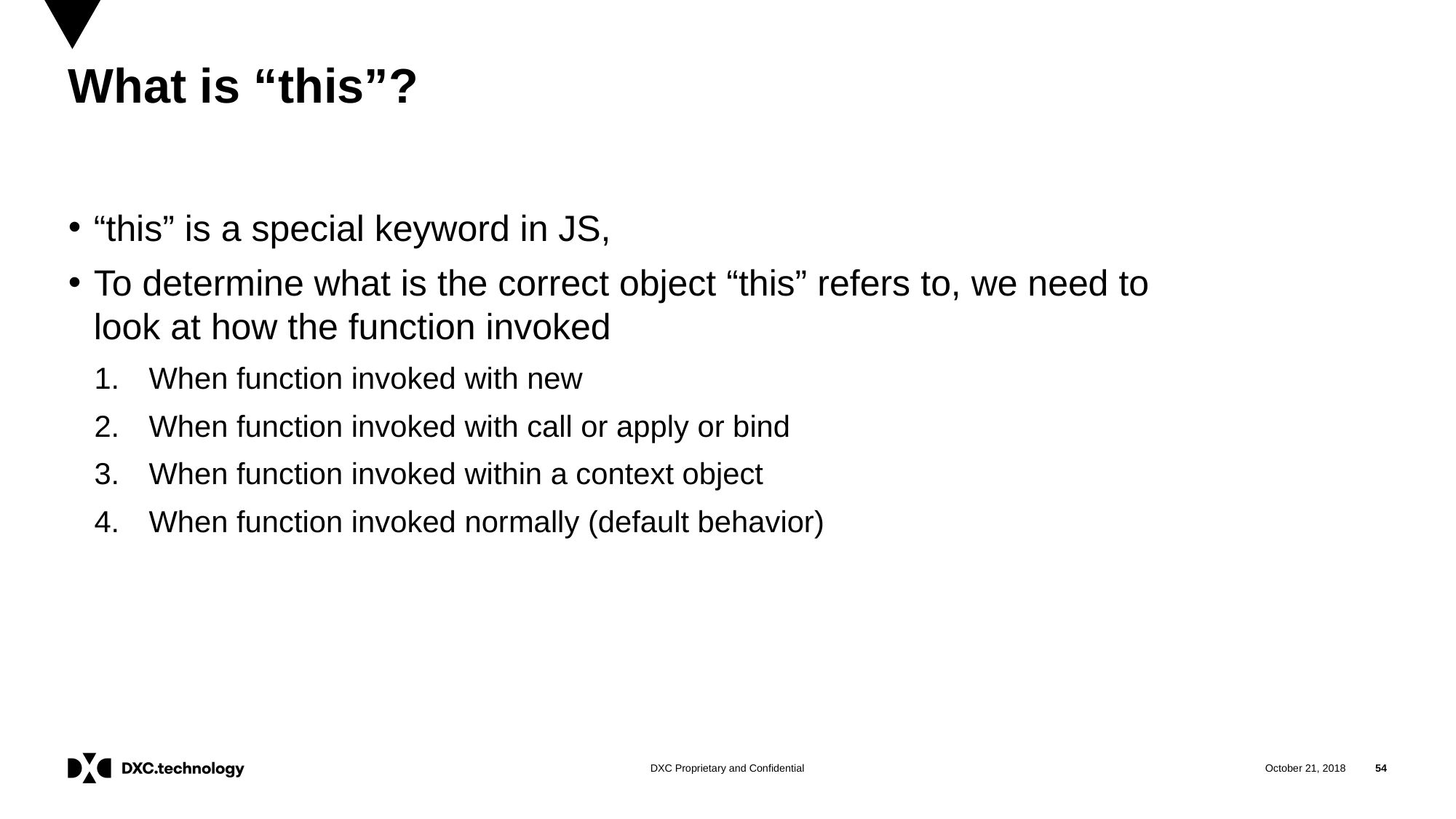

# What is “this”?

“this” is a special keyword in JS,
To determine what is the correct object “this” refers to, we need to look at how the function invoked
When function invoked with new
When function invoked with call or apply or bind
When function invoked within a context object
When function invoked normally (default behavior)